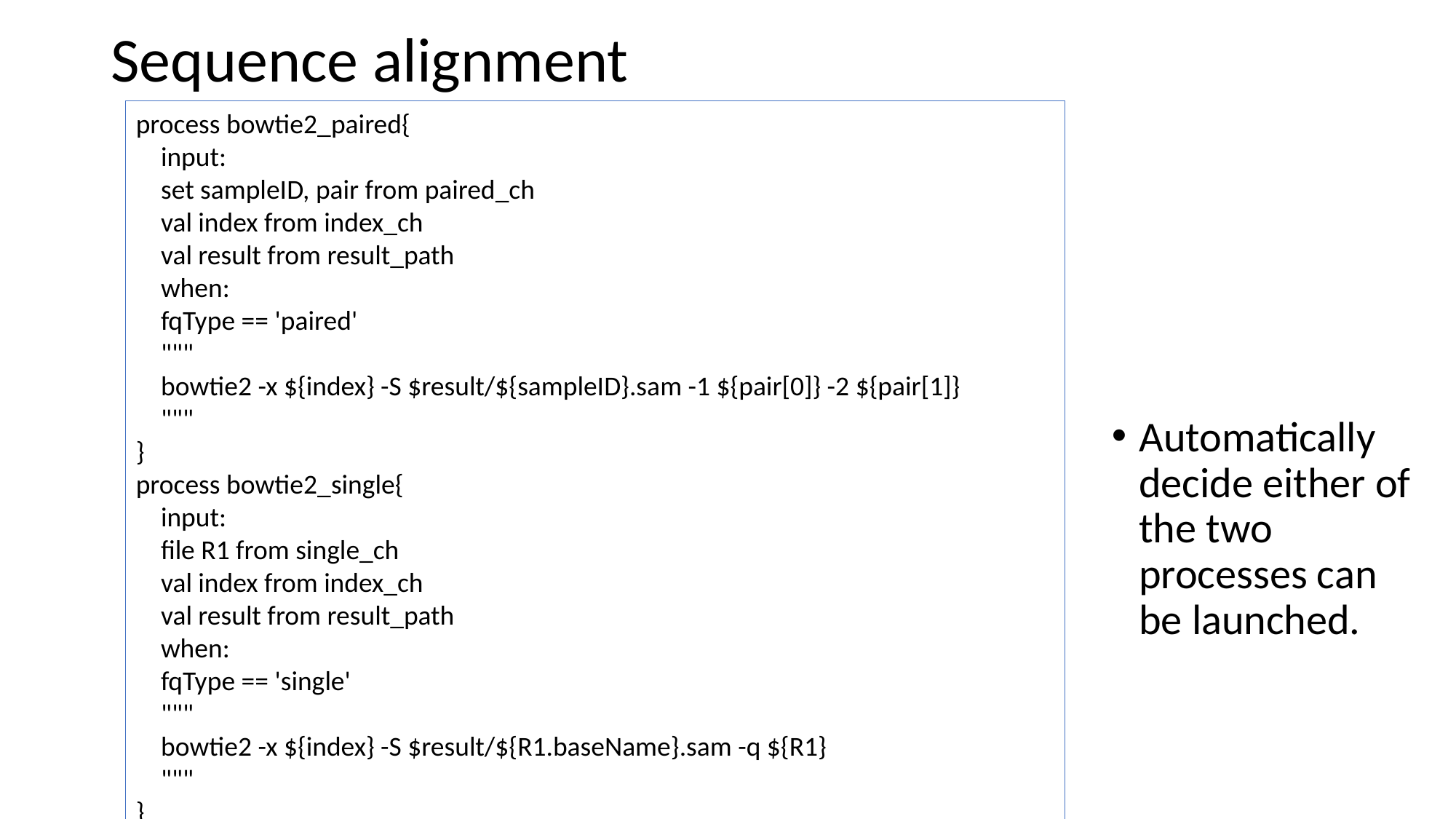

# Sequence alignment
process bowtie2_paired{
    input:
    set sampleID, pair from paired_ch
    val index from index_ch
    val result from result_path
    when:
    fqType == 'paired'
    """
    bowtie2 -x ${index} -S $result/${sampleID}.sam -1 ${pair[0]} -2 ${pair[1]}
    """
}
process bowtie2_single{
    input:
    file R1 from single_ch
    val index from index_ch
    val result from result_path
    when:
    fqType == 'single'
    """
    bowtie2 -x ${index} -S $result/${R1.baseName}.sam -q ${R1}
    """
}
Automatically decide either of the two processes can be launched.